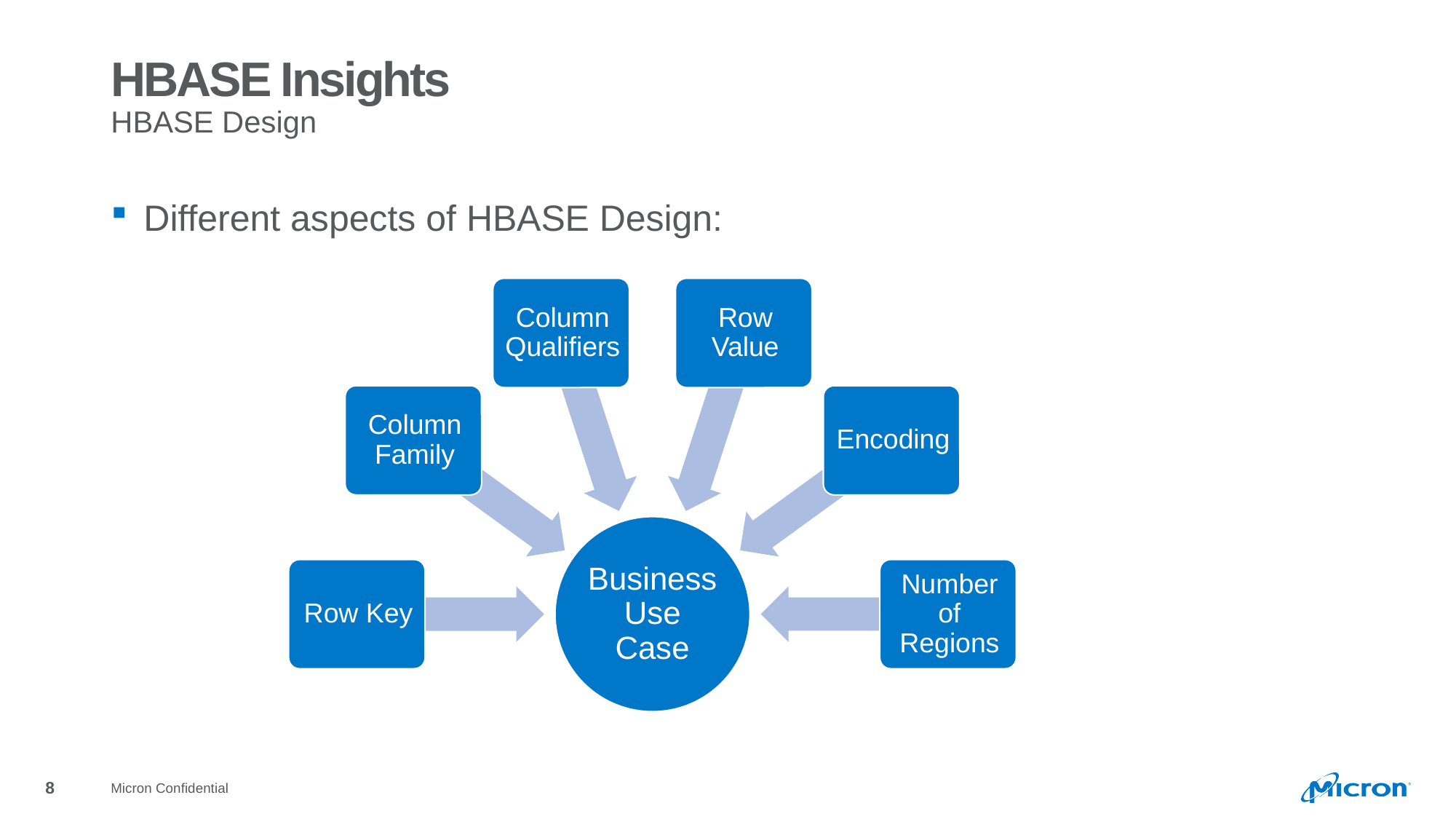

# HBASE Insights
HBASE Design
Different aspects of HBASE Design:

Business Use Case
Row Key
Column Family
Column Qualifiers
Row Value
Encoding
Number of Regions
Micron Confidential
8